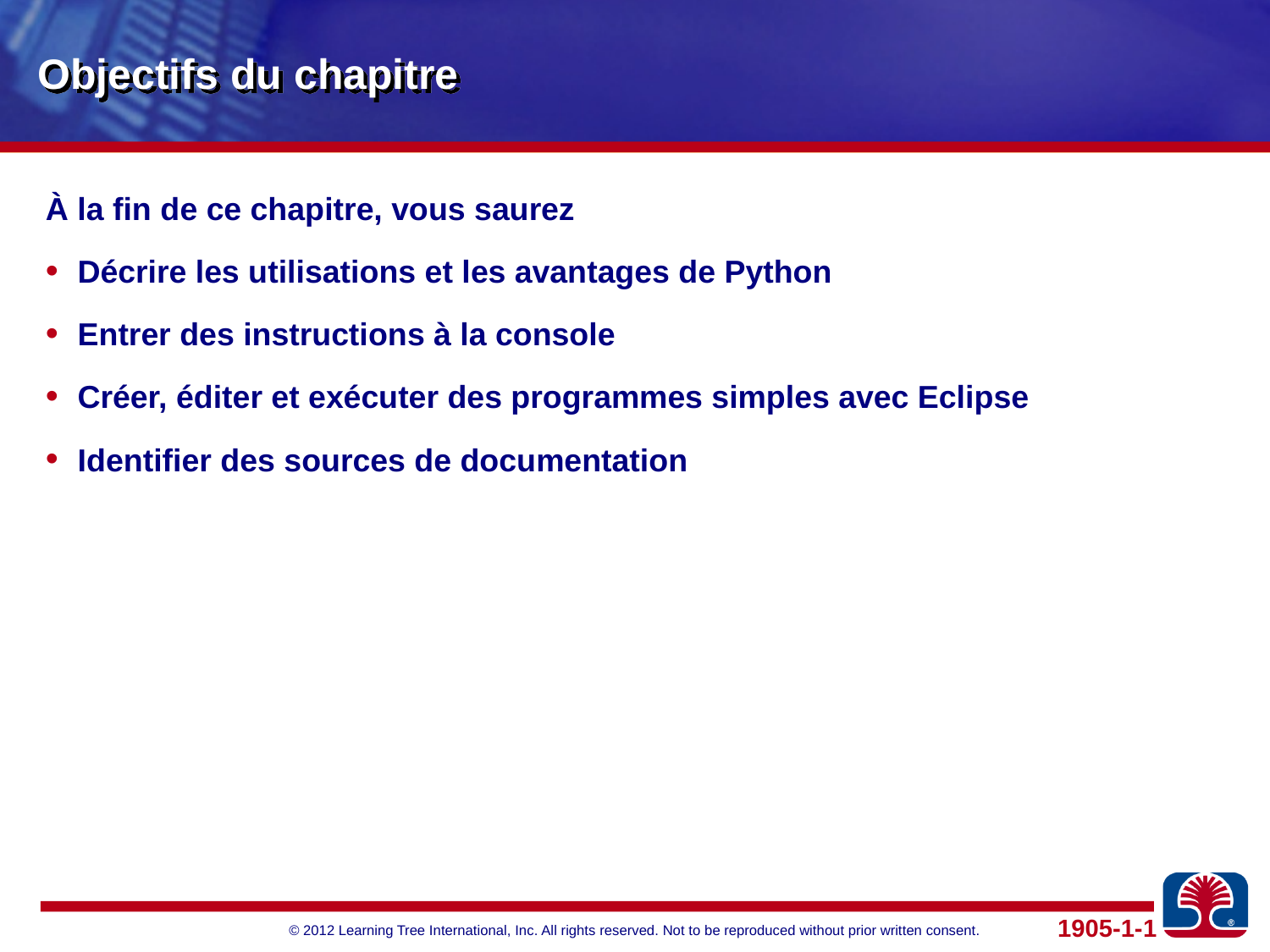

# Objectifs du chapitre
À la fin de ce chapitre, vous saurez
Décrire les utilisations et les avantages de Python
Entrer des instructions à la console
Créer, éditer et exécuter des programmes simples avec Eclipse
Identifier des sources de documentation